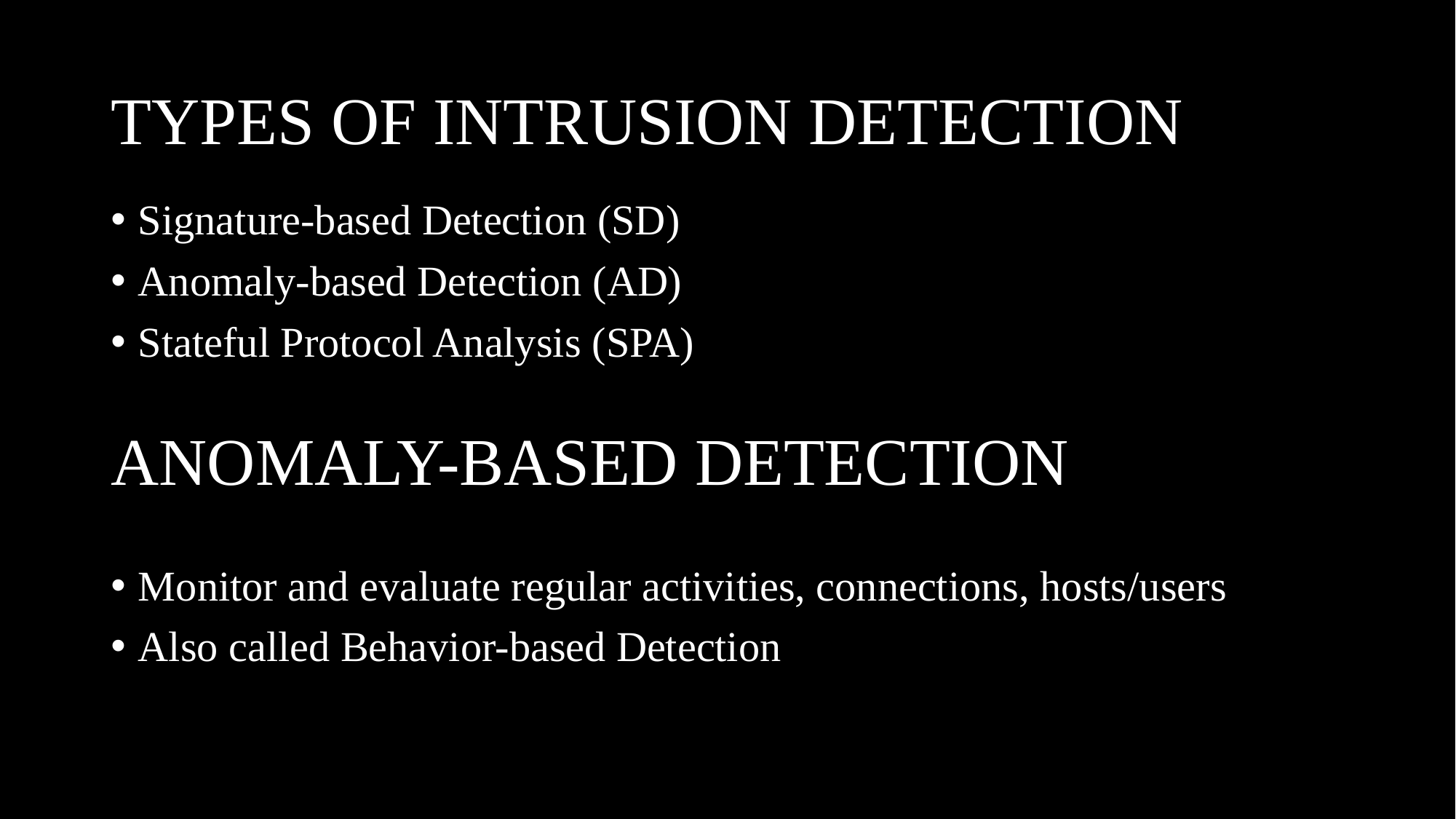

# TYPES OF INTRUSION DETECTION
Signature-based Detection (SD)
Anomaly-based Detection (AD)
Stateful Protocol Analysis (SPA)
ANOMALY-BASED DETECTION
Monitor and evaluate regular activities, connections, hosts/users
Also called Behavior-based Detection